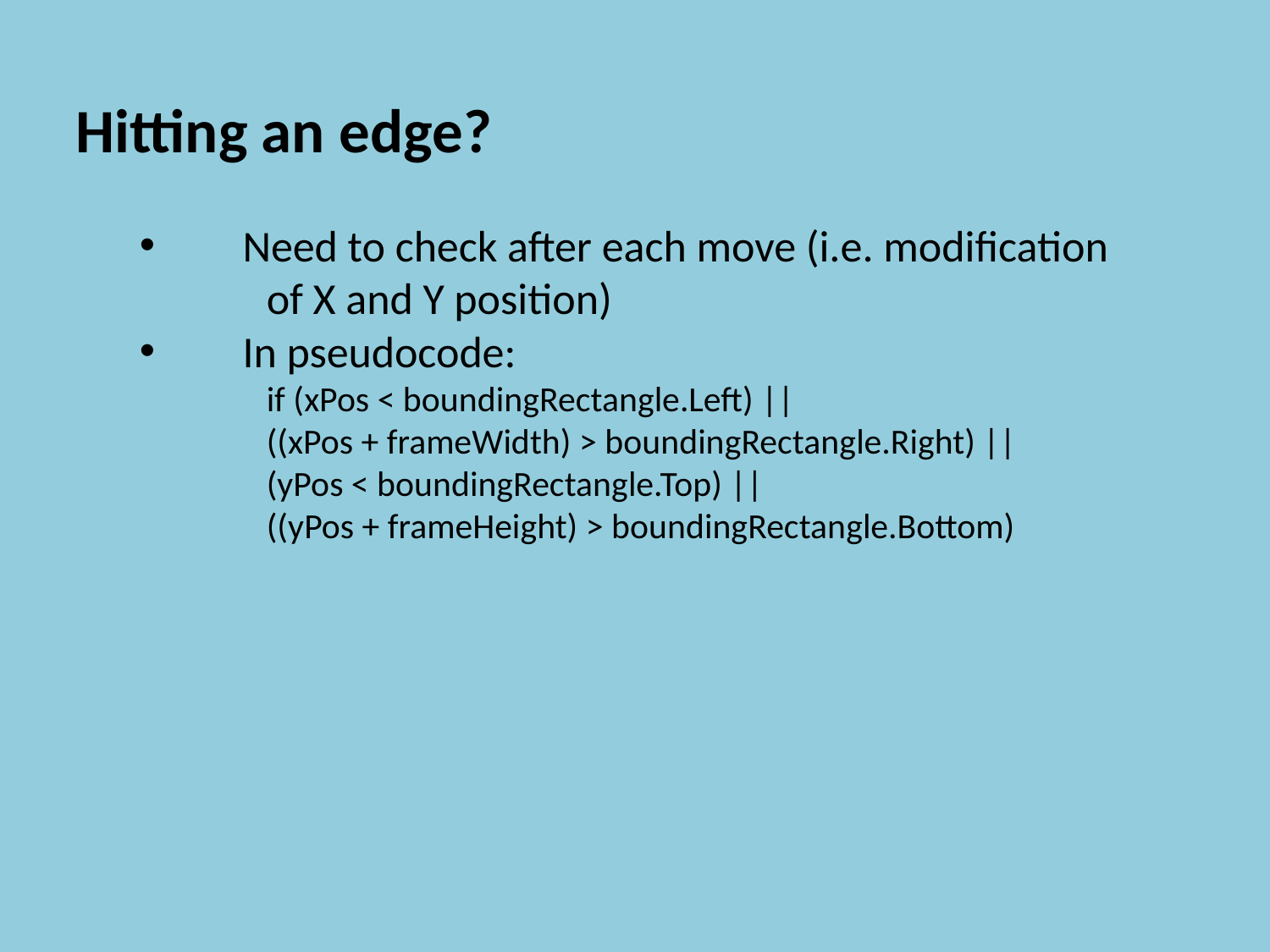

Hitting an edge?

Need to check after each move (i.e. modification
	of X and Y position)
In pseudocode:
if (xPos < boundingRectangle.Left) ||
((xPos + frameWidth) > boundingRectangle.Right) ||
(yPos < boundingRectangle.Top) ||
((yPos + frameHeight) > boundingRectangle.Bottom)